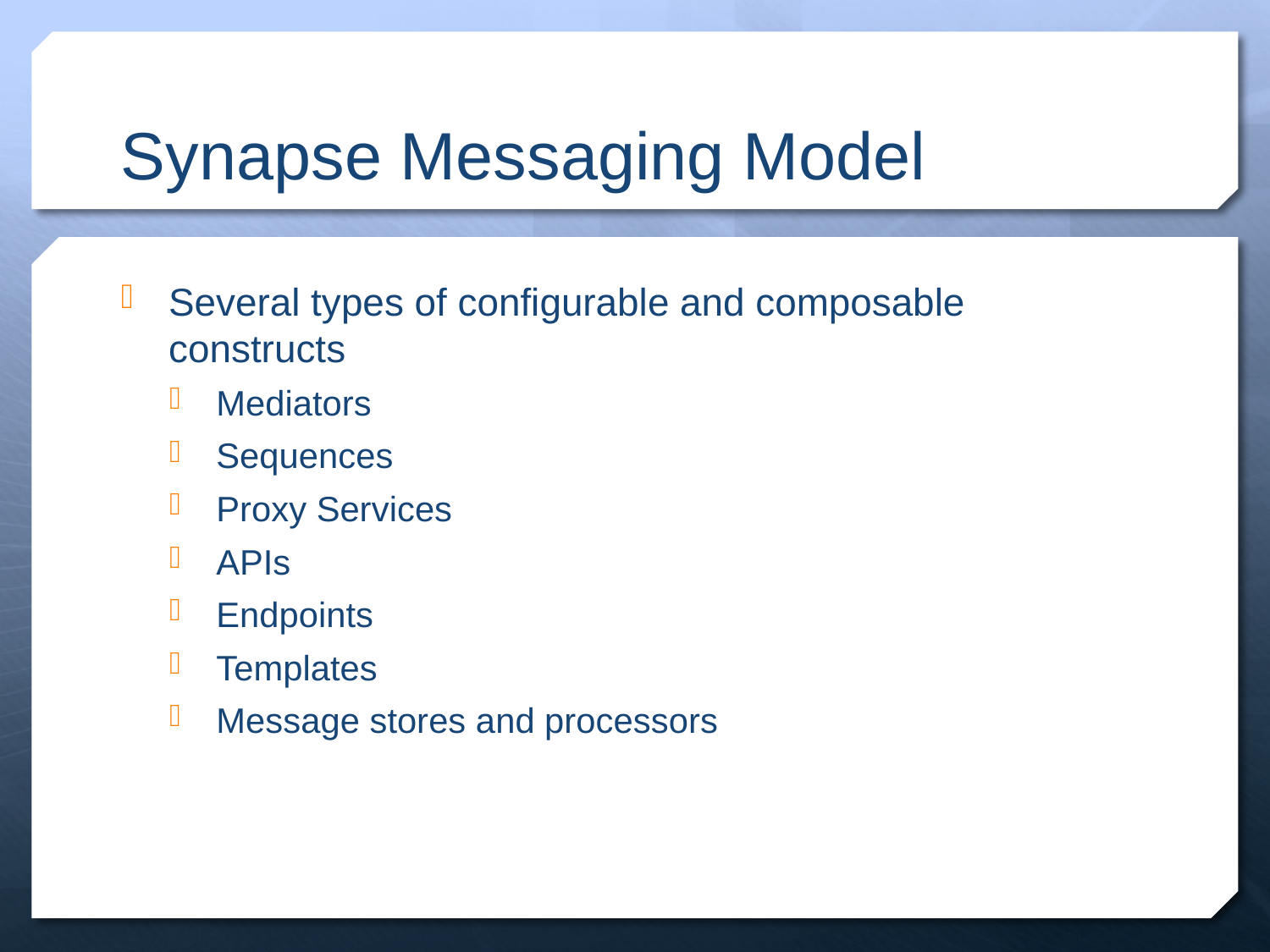

# Synapse Messaging Model
Several types of configurable and composable constructs
Mediators
Sequences
Proxy Services
APIs
Endpoints
Templates
Message stores and processors